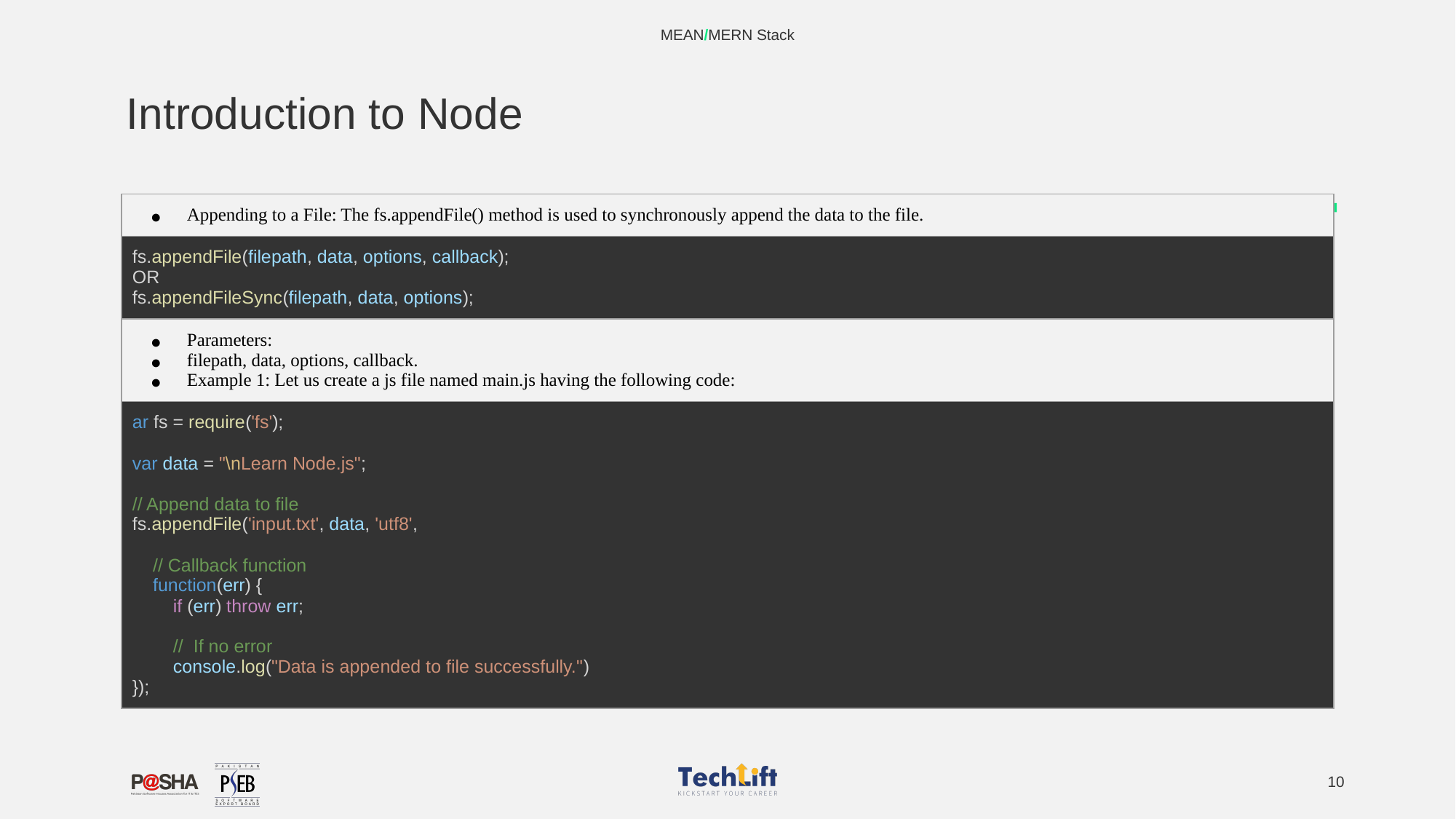

MEAN/MERN Stack
# Introduction to Node
| Appending to a File: The fs.appendFile() method is used to synchronously append the data to the file. |
| --- |
| fs.appendFile(filepath, data, options, callback); OR fs.appendFileSync(filepath, data, options); |
| Parameters: filepath, data, options, callback. Example 1: Let us create a js file named main.js having the following code: |
| ar fs = require('fs'); var data = "\nLearn Node.js"; // Append data to file fs.appendFile('input.txt', data, 'utf8', // Callback function function(err) { if (err) throw err; // If no error console.log("Data is appended to file successfully.") }); |
10